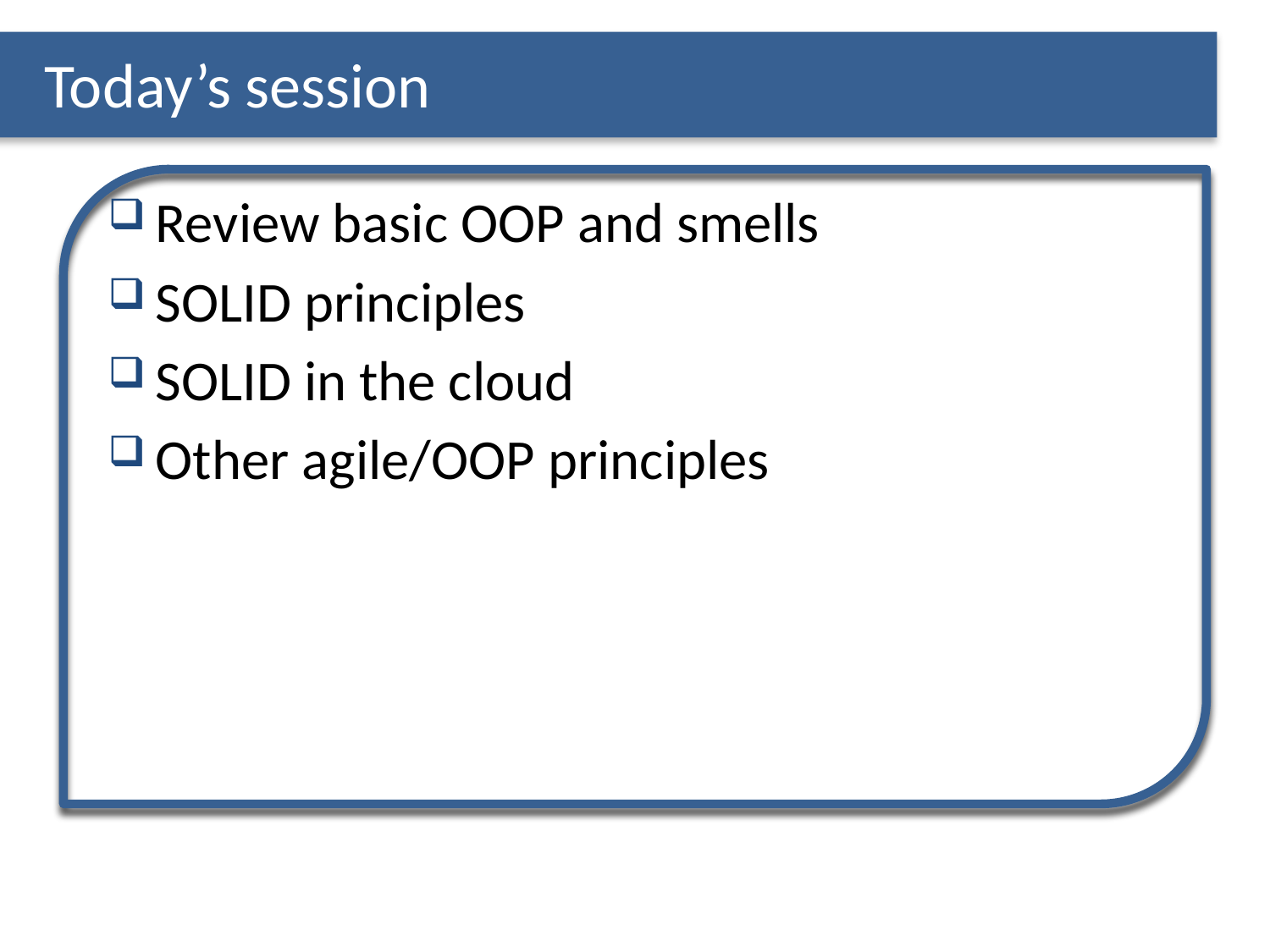

# Today’s session
Review basic OOP and smells
SOLID principles
SOLID in the cloud
Other agile/OOP principles